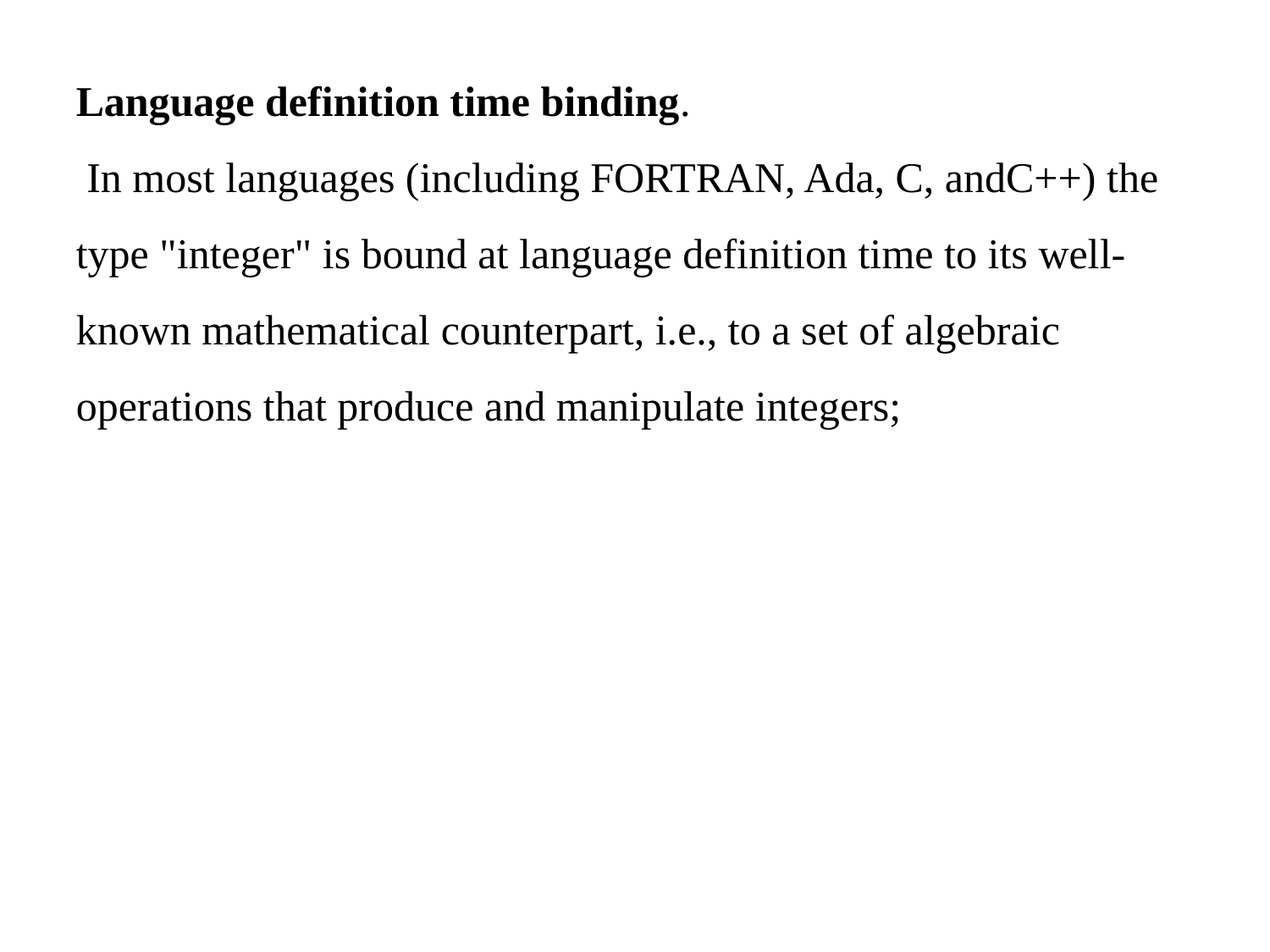

Language definition time binding.
 In most languages (including FORTRAN, Ada, C, andC++) the type "integer" is bound at language definition time to its well-known mathematical counterpart, i.e., to a set of algebraic operations that produce and manipulate integers;